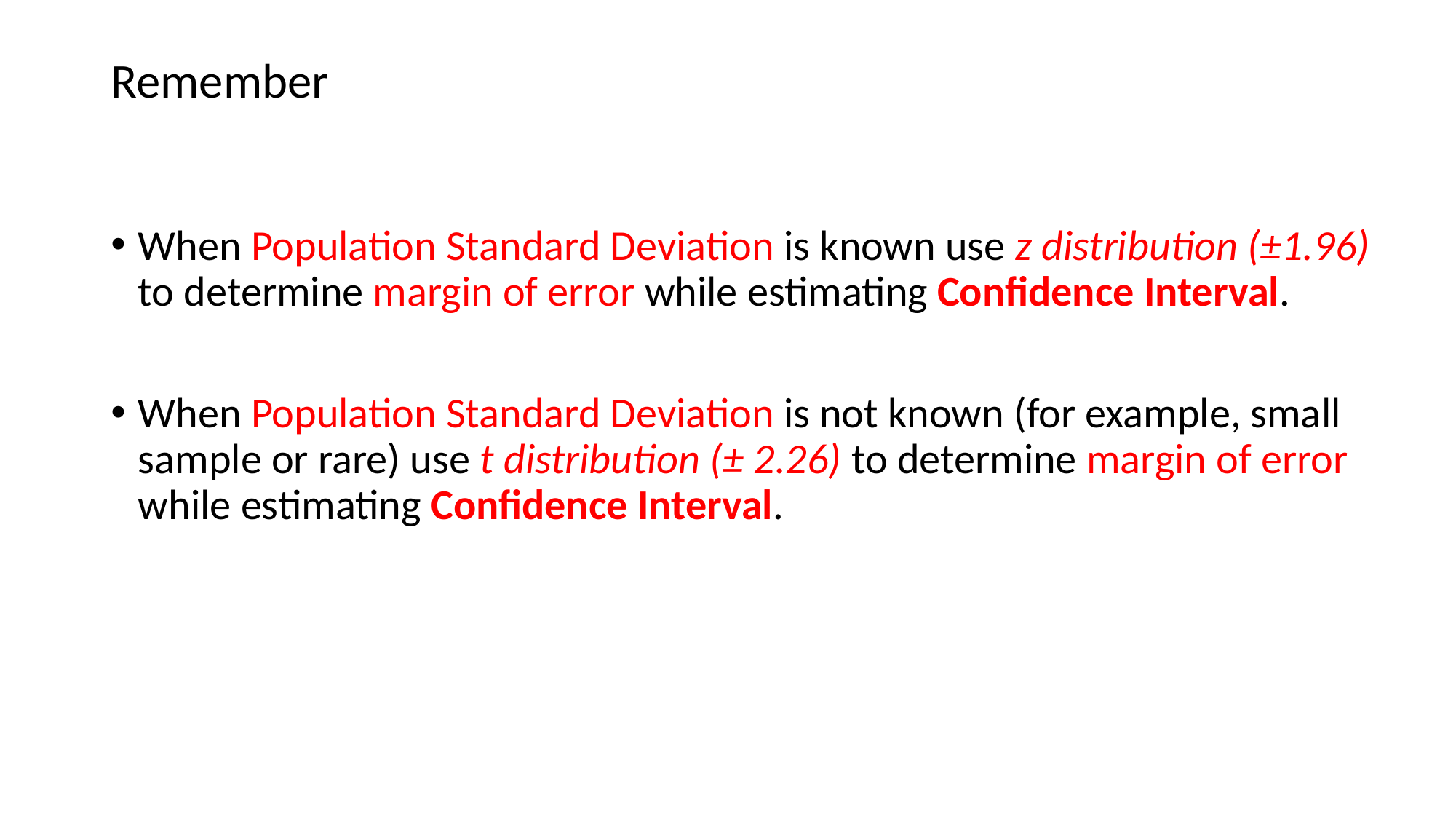

# Remember
When Population Standard Deviation is known use z distribution (±1.96) to determine margin of error while estimating Confidence Interval.

When Population Standard Deviation is not known (for example, small sample or rare) use t distribution (± 2.26) to determine margin of error while estimating Confidence Interval.